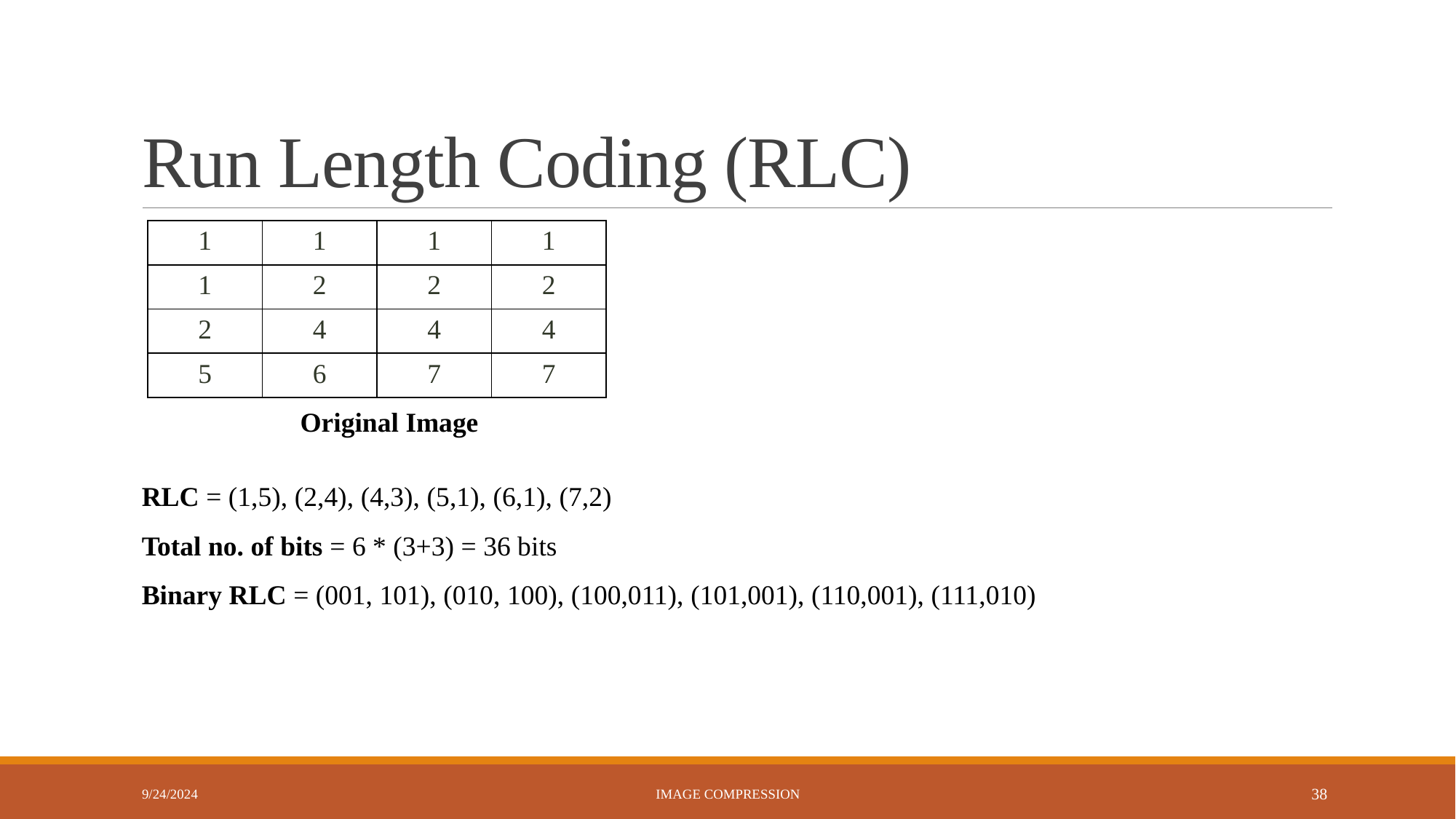

# Run Length Coding (RLC)
| 1 | 1 | 1 | 1 |
| --- | --- | --- | --- |
| 1 | 2 | 2 | 2 |
| 2 | 4 | 4 | 4 |
| 5 | 6 | 7 | 7 |
Original Image
RLC = (1,5), (2,4), (4,3), (5,1), (6,1), (7,2)
Total no. of bits = 6 * (3+3) = 36 bits
Binary RLC = (001, 101), (010, 100), (100,011), (101,001), (110,001), (111,010)
9/24/2024
Image Compression
38